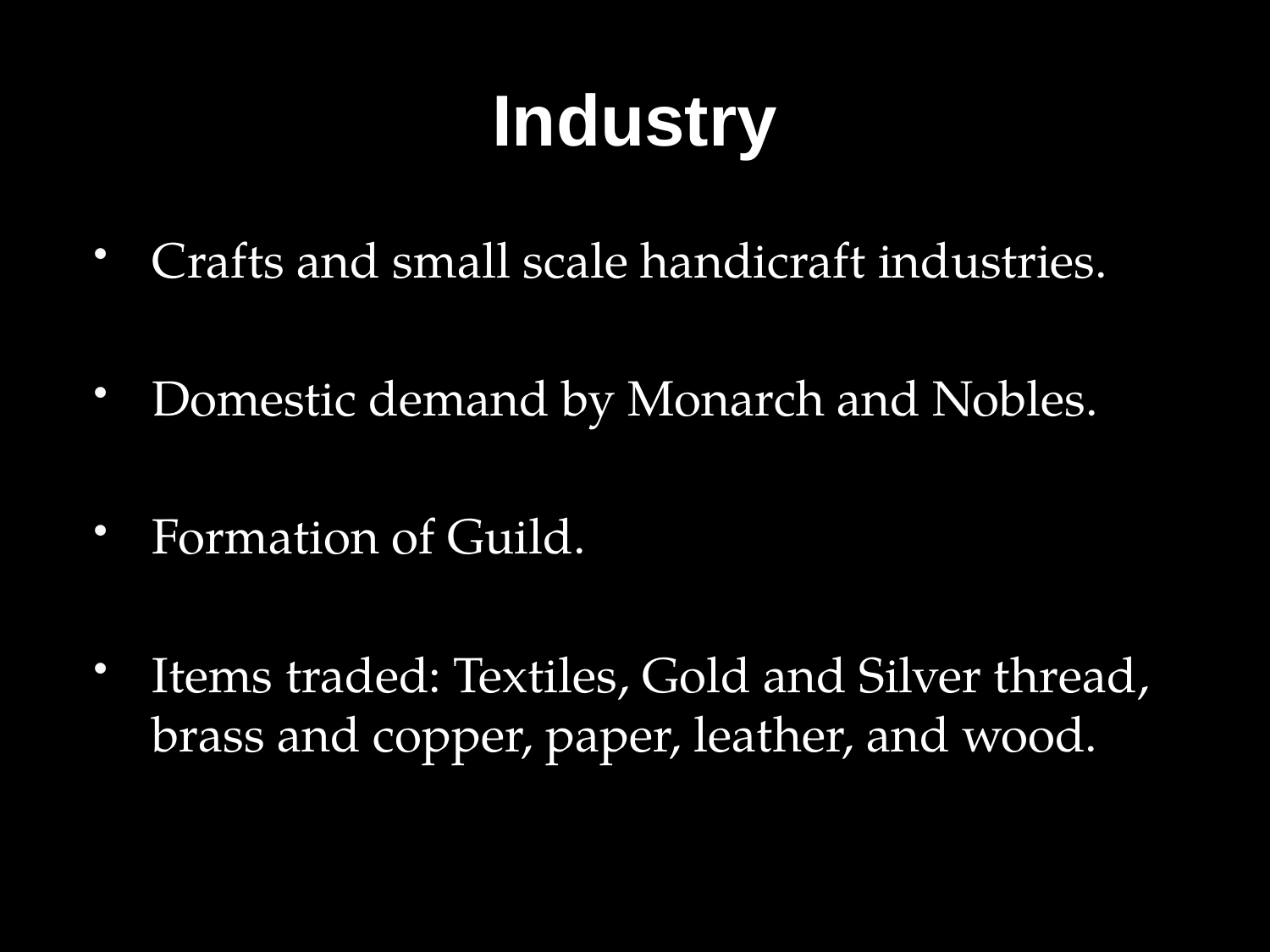

# Industry
Crafts and small scale handicraft industries.

Domestic demand by Monarch and Nobles.

Formation of Guild.

Items traded: Textiles, Gold and Silver thread, brass and copper, paper, leather, and wood.